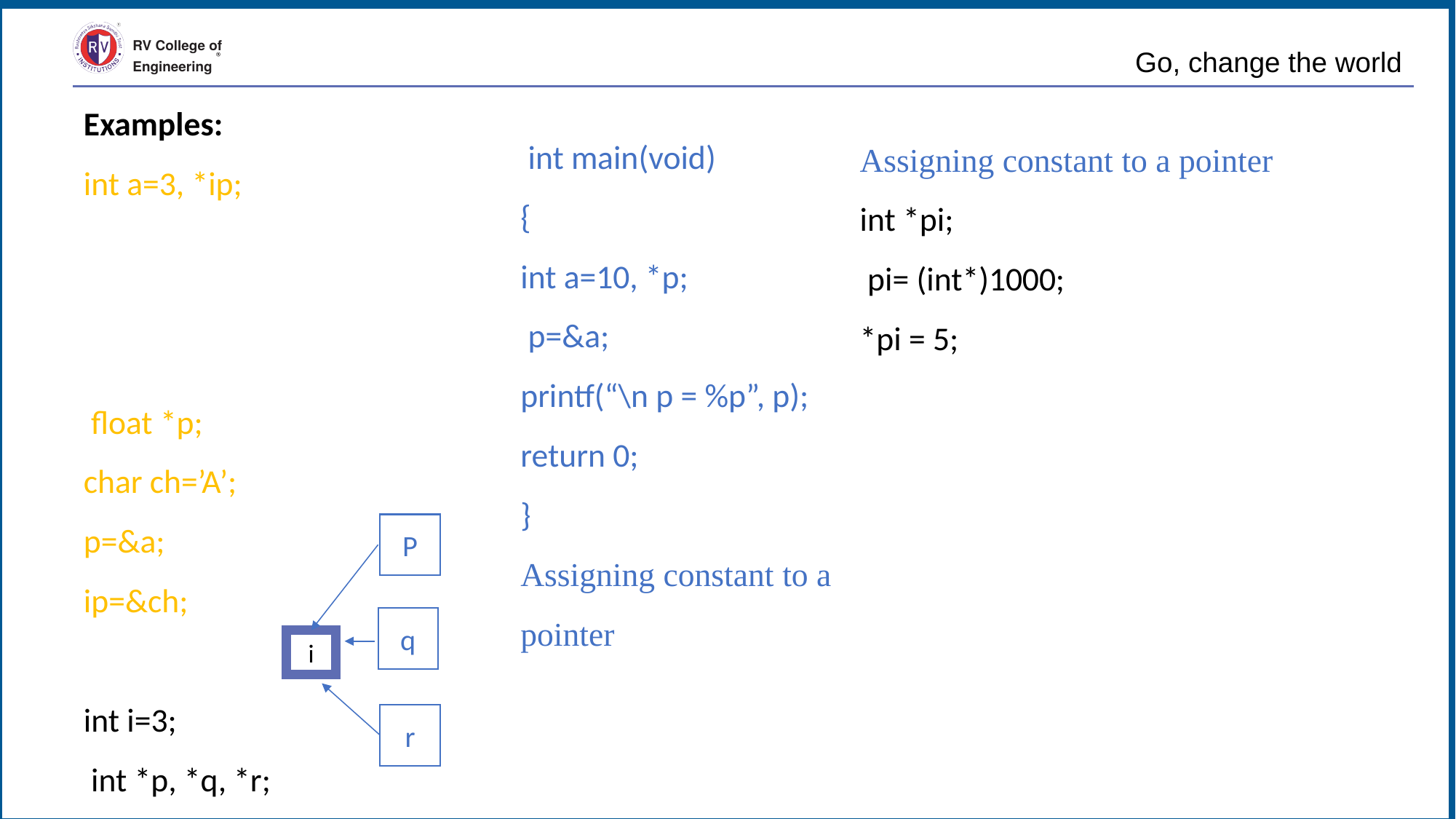

# Go, change the world
RV College of
Engineering

Examples:
int a=3, *ip;
 float *p;
char ch=’A’;
p=&a;
ip=&ch;

int i=3;
 int *p, *q, *r;
p = &i;
q = &i;
r = p;

 int main(void)
{
int a=10, *p;
 p=&a;
printf(“\n p = %p”, p);
return 0;
}
Assigning constant to a pointer
Assigning constant to a pointer
int *pi;
 pi= (int*)1000;
*pi = 5;
P
q
i
r